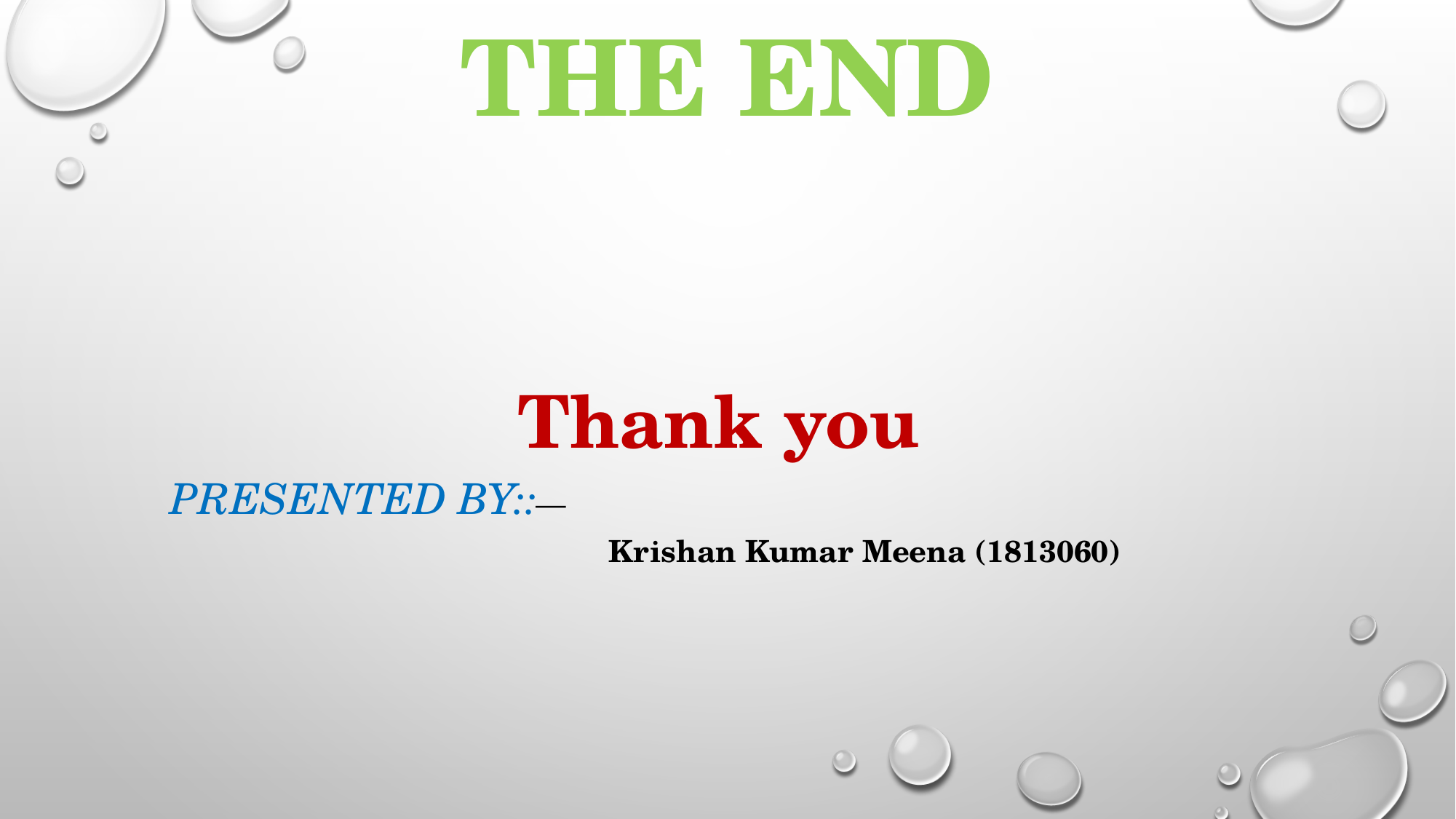

# The End
                   Thank you
      PRESENTED BY::—
                                                        Krishan Kumar Meena (1813060)